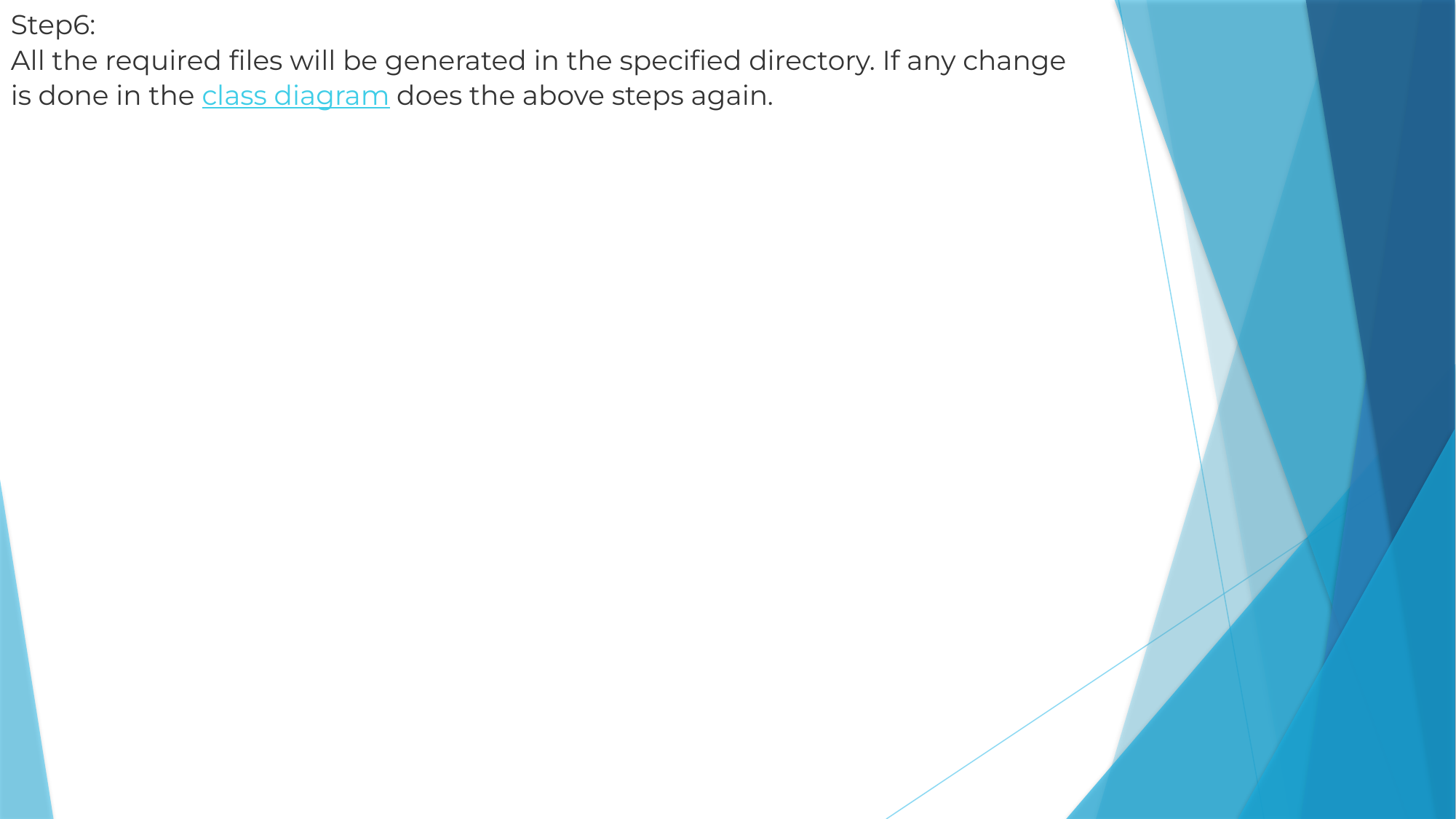

Step6:
All the required files will be generated in the specified directory. If any change is done in the class diagram does the above steps again.